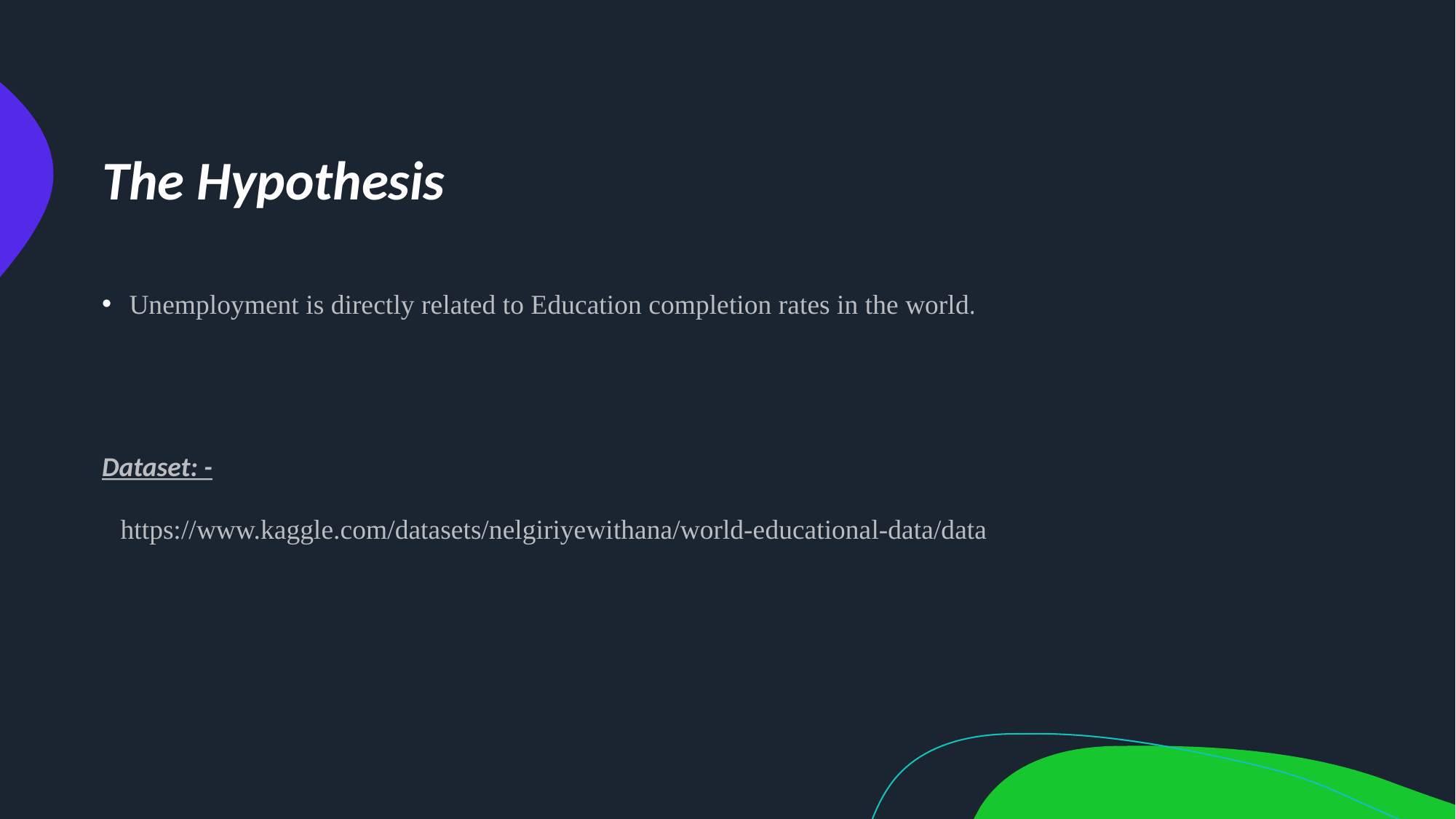

# The Hypothesis
Unemployment is directly related to Education completion rates in the world.

Dataset: -
   https://www.kaggle.com/datasets/nelgiriyewithana/world-educational-data/data